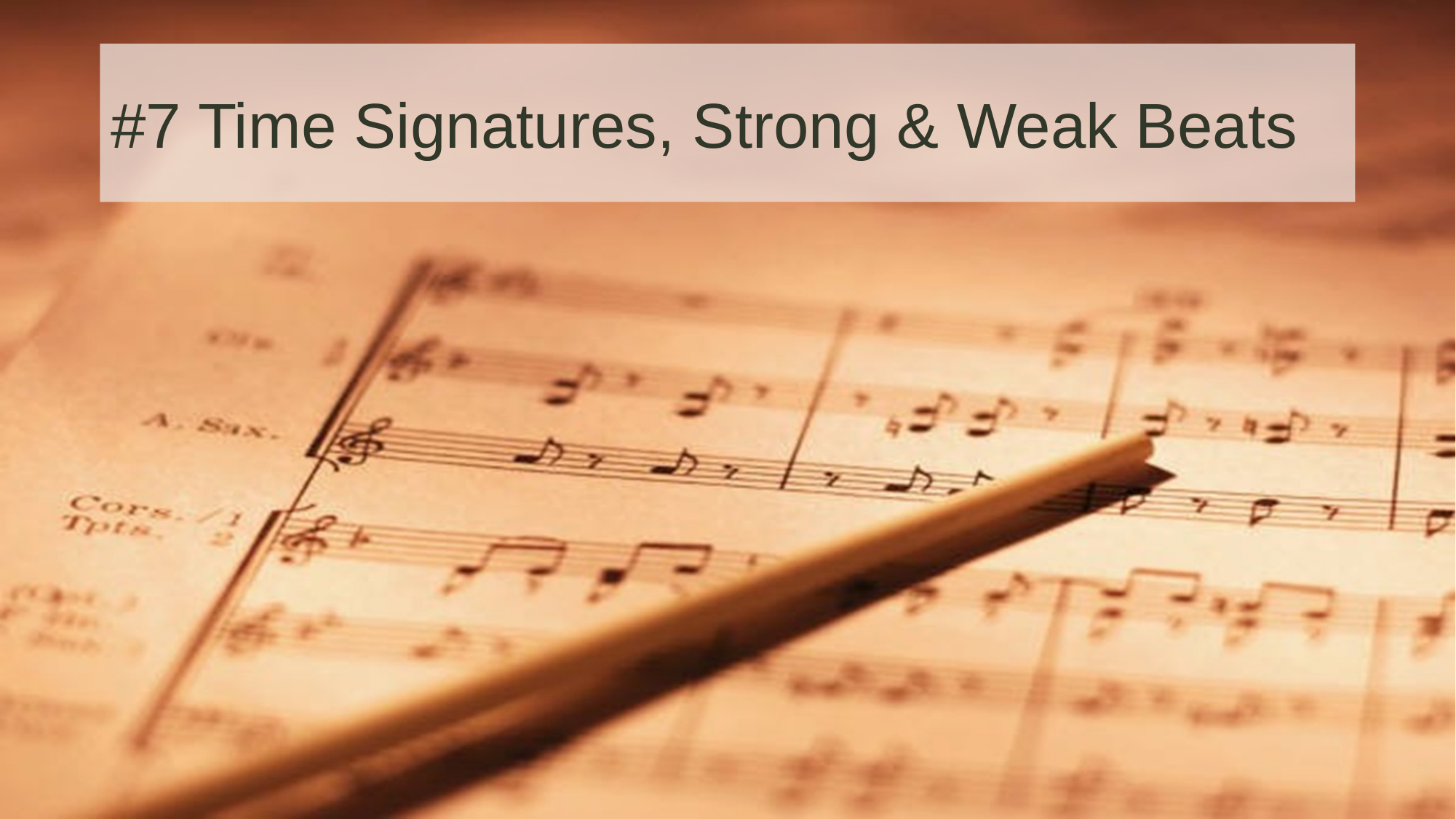

# #7 Time Signatures, Strong & Weak Beats